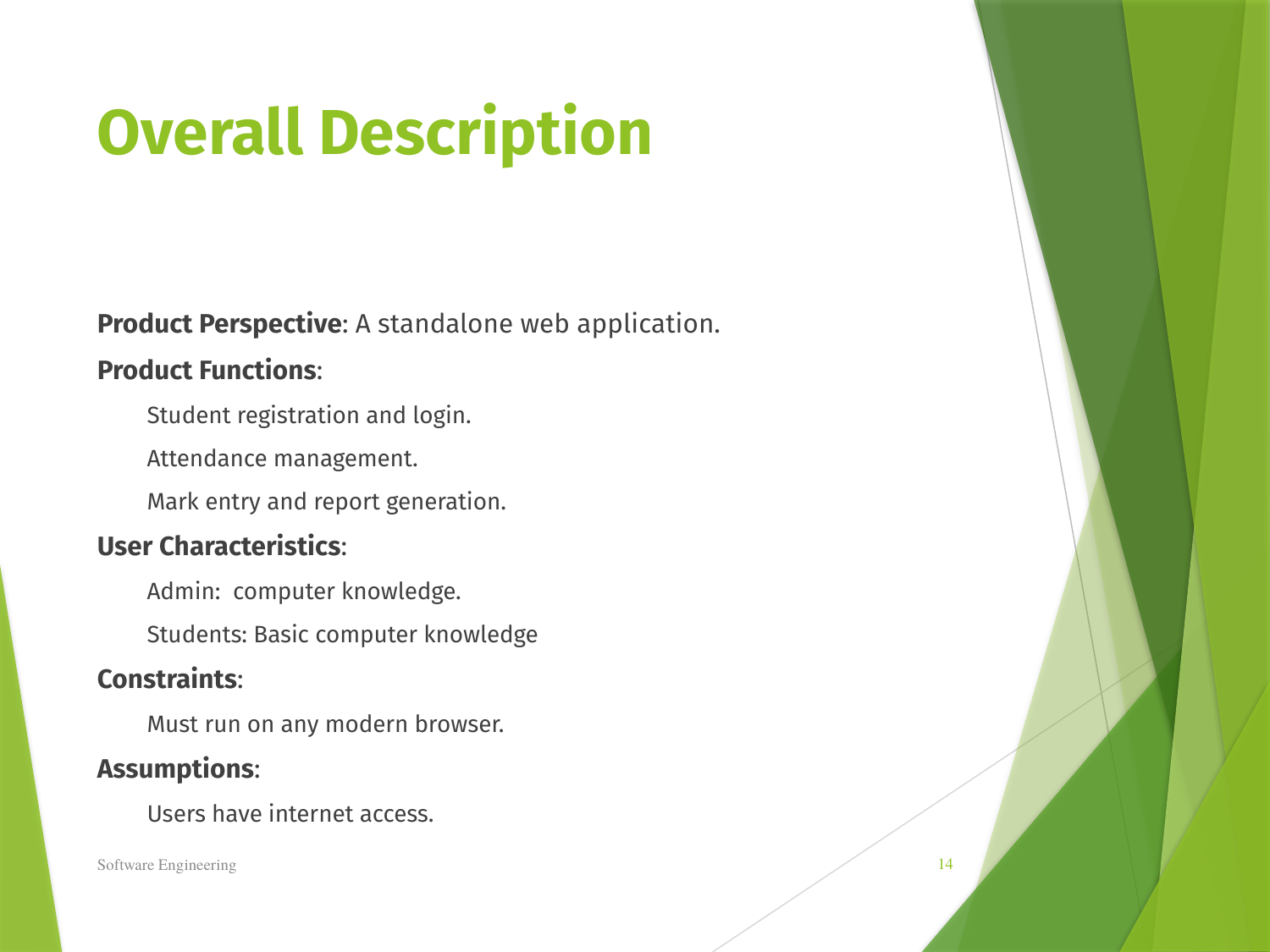

# Overall Description
Product Perspective: A standalone web application.
Product Functions:
Student registration and login.
Attendance management.
Mark entry and report generation.
User Characteristics:
Admin:  computer knowledge.
Students: Basic computer knowledge
Constraints:
Must run on any modern browser.
Assumptions:
Users have internet access.

Software Engineering
14